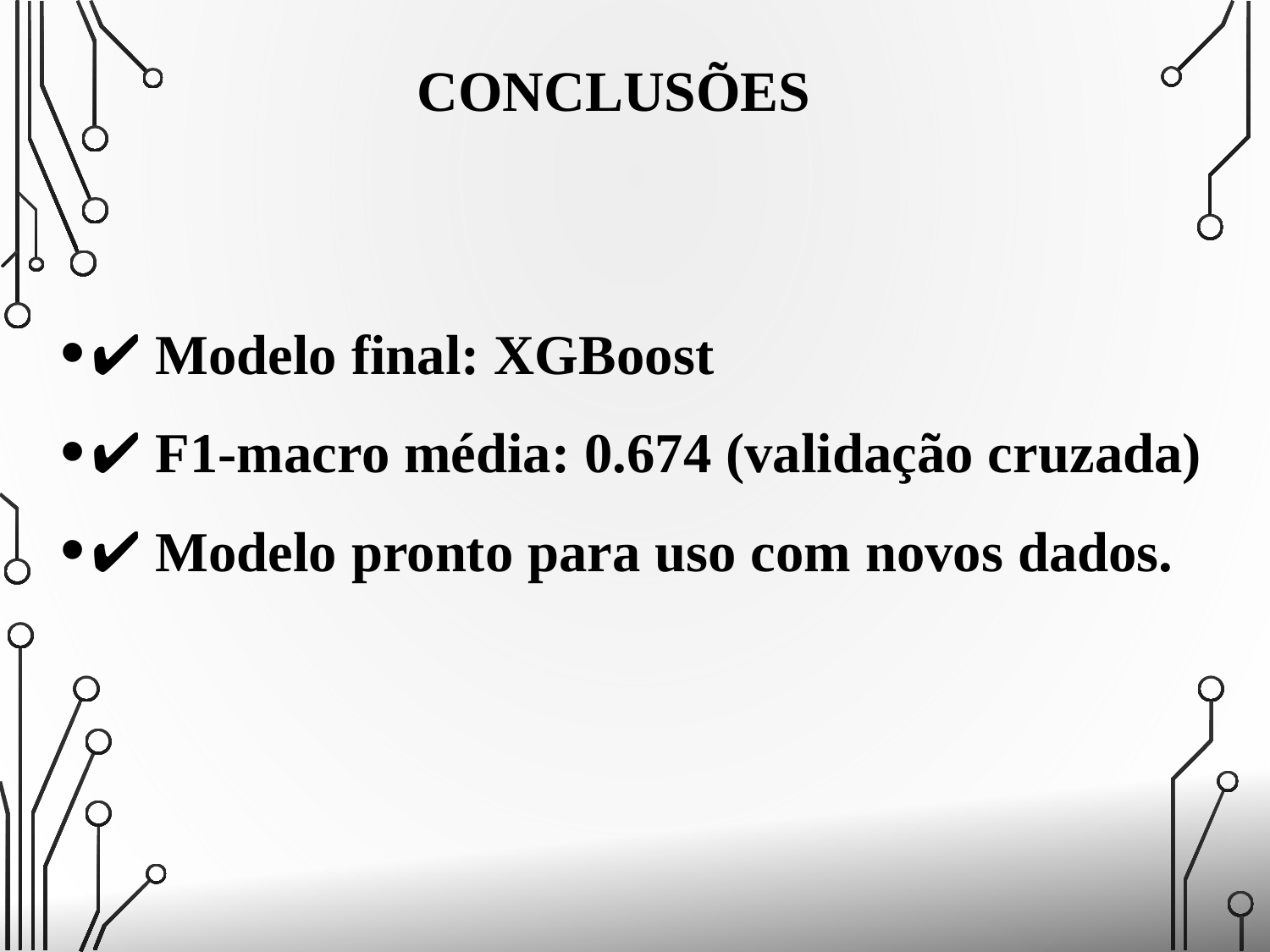

# Conclusões

✔ Modelo final: XGBoost
✔ F1-macro média: 0.674 (validação cruzada)
✔ Modelo pronto para uso com novos dados.